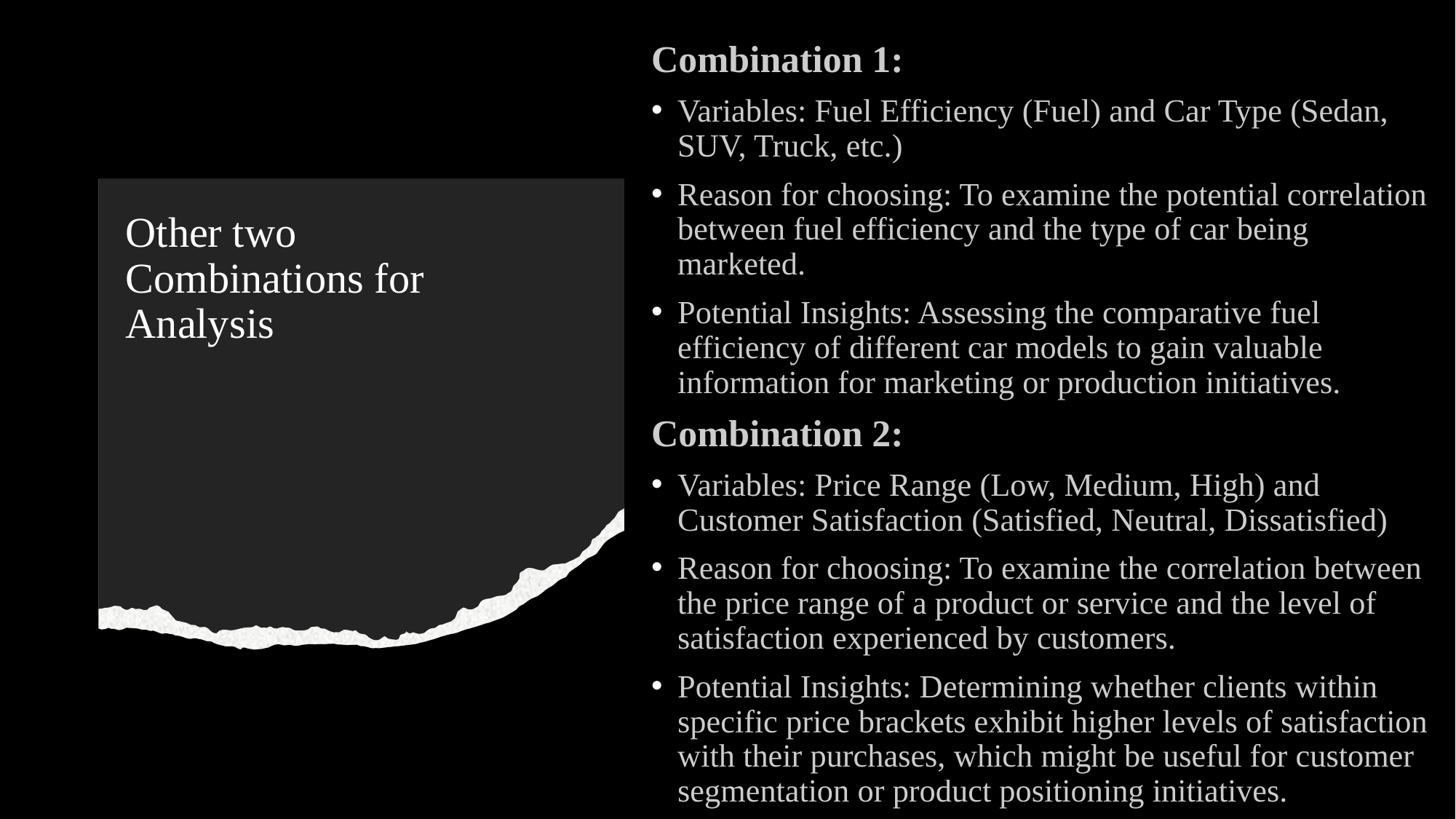

Combination 1:
Variables: Fuel Efficiency (Fuel) and Car Type (Sedan, SUV, Truck, etc.)
Reason for choosing: To examine the potential correlation between fuel efficiency and the type of car being marketed.
Potential Insights: Assessing the comparative fuel efficiency of different car models to gain valuable information for marketing or production initiatives.
Combination 2:
Variables: Price Range (Low, Medium, High) and Customer Satisfaction (Satisfied, Neutral, Dissatisfied)
Reason for choosing: To examine the correlation between the price range of a product or service and the level of satisfaction experienced by customers.
Potential Insights: Determining whether clients within specific price brackets exhibit higher levels of satisfaction with their purchases, which might be useful for customer segmentation or product positioning initiatives.

# Other two Combinations for Analysis